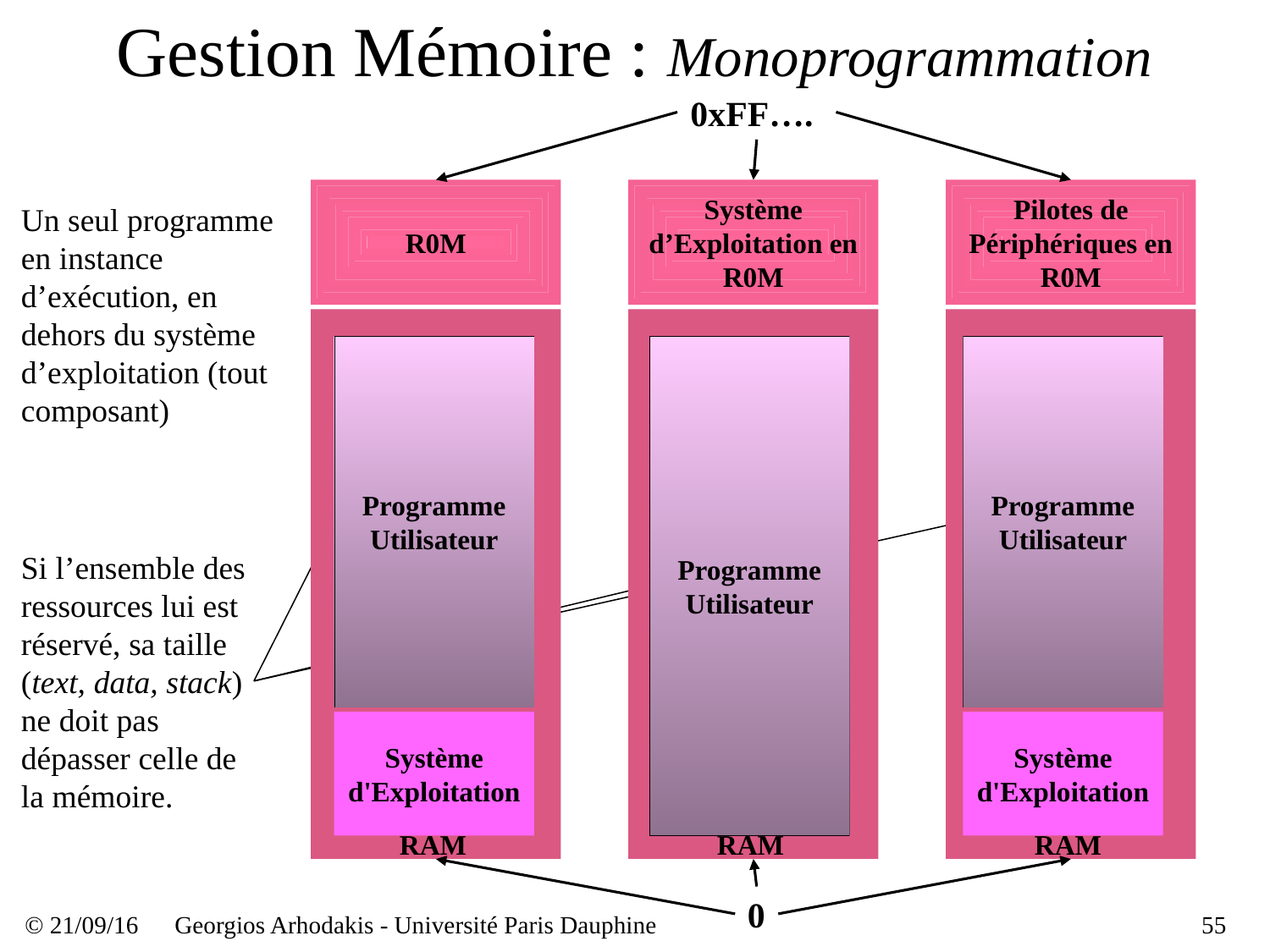

# Gestion Mémoire : Monoprogrammation
0xFF….
R0M
Système d’Exploitation en R0M
Pilotes de Périphériques en R0M
Un seul programme en instance d’exécution, en dehors du système d’exploitation (tout composant)

Programme
Utilisateur
Programme
Utilisateur
Programme
Utilisateur
Si l’ensemble des ressources lui est réservé, sa taille (text, data, stack) ne doit pas dépasser celle de la mémoire.
Système
d'Exploitation
Système
d'Exploitation
RAM
RAM
RAM
0
© 21/09/16
Georgios Arhodakis - Université Paris Dauphine
55